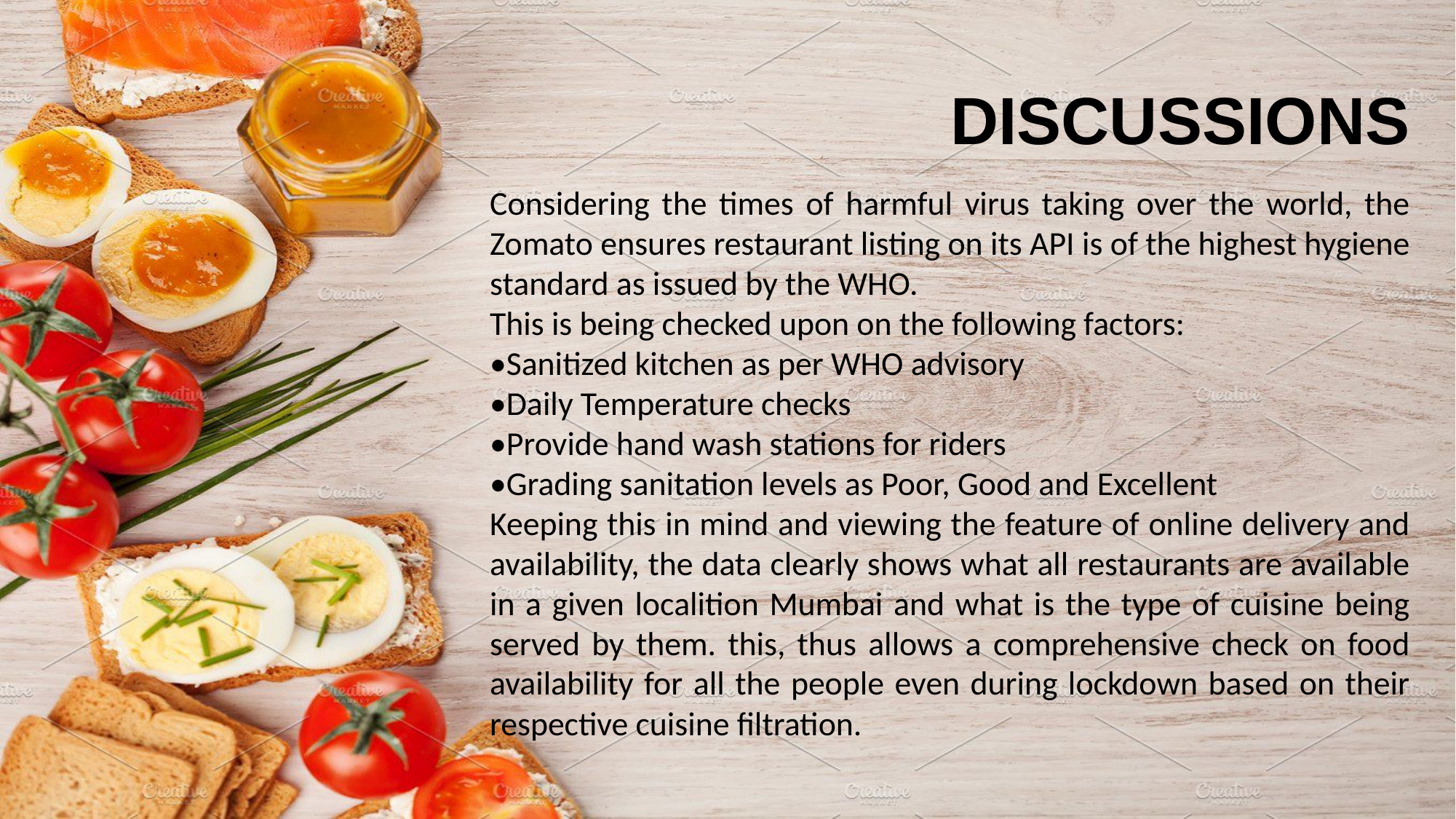

# DISCUSSIONS
Considering the times of harmful virus taking over the world, the Zomato ensures restaurant listing on its API is of the highest hygiene standard as issued by the WHO.
This is being checked upon on the following factors:
•Sanitized kitchen as per WHO advisory
•Daily Temperature checks
•Provide hand wash stations for riders
•Grading sanitation levels as Poor, Good and Excellent
Keeping this in mind and viewing the feature of online delivery and availability, the data clearly shows what all restaurants are available in a given localition Mumbai and what is the type of cuisine being served by them. this, thus allows a comprehensive check on food availability for all the people even during lockdown based on their respective cuisine filtration.